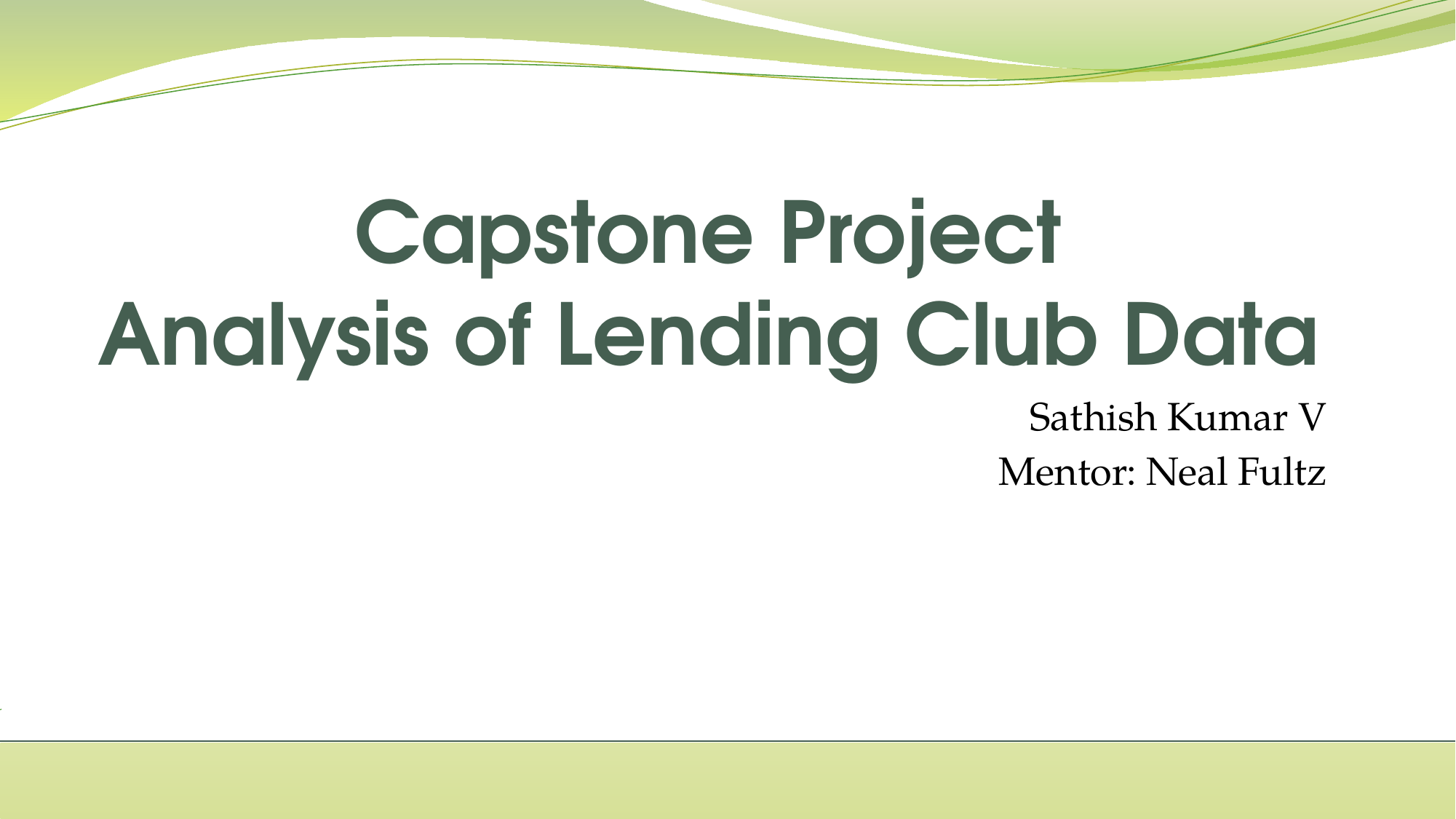

# Capstone Project Analysis of Lending Club Data
Sathish Kumar V
Mentor: Neal Fultz